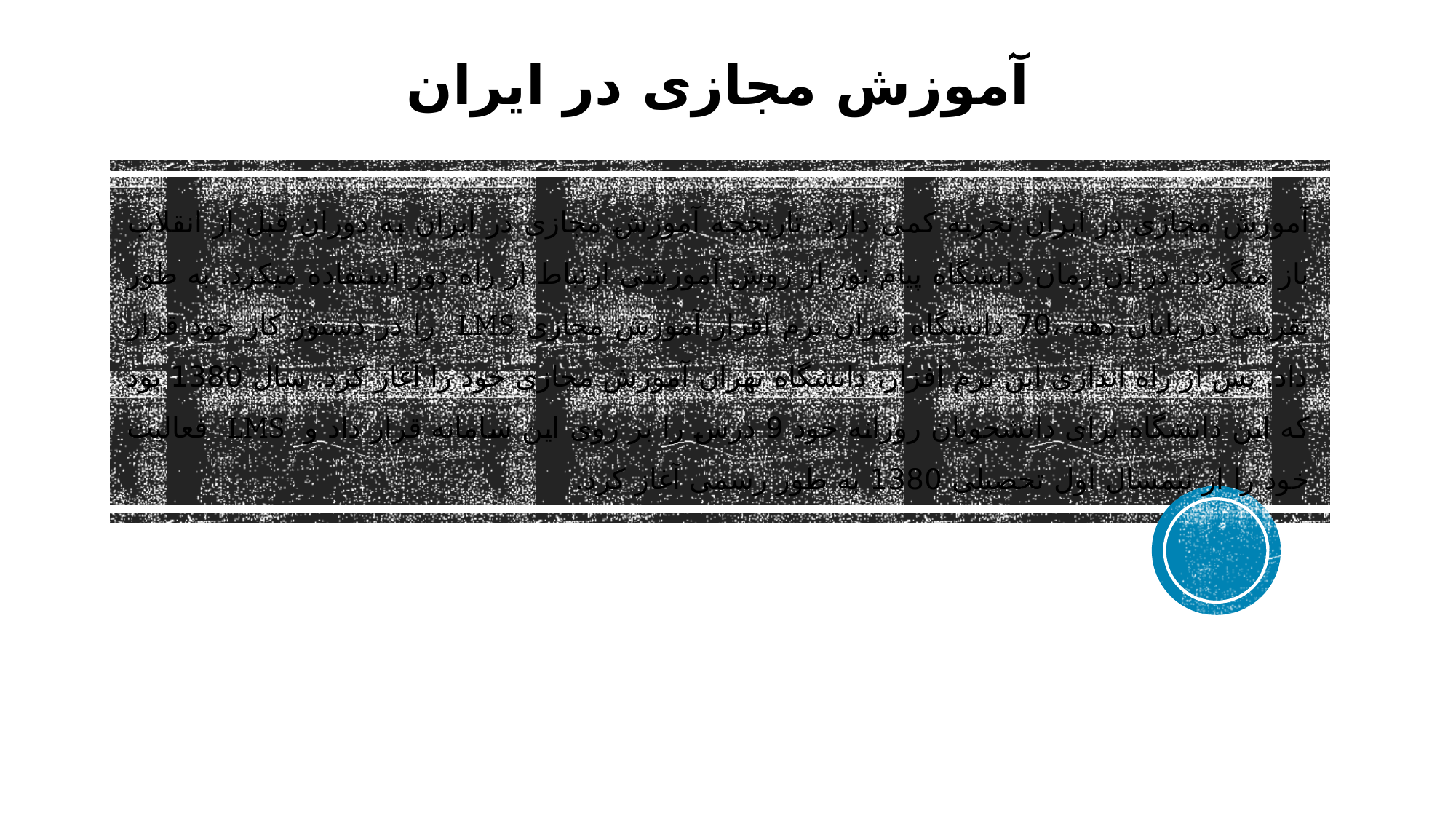

# آموزش مجازی در ایران
آموزش مجازی در ایران تجربه کمی دارد. تاریخچه آموزش مجازی در ایران به دوران قبل از انقلاب باز میگردد. در آن زمان دانشگاه پیام نور از روش آموزشی ارتباط از راه دور استفاده میکرد. به طور تقریبی در پایان دهه ،70 دانشگاه تهران نرم افزار آموزش مجازی LMS  را در دستور کار خود قرار داد. پس از راه اندازی این نرم افزار، دانشگاه تهران آموزش مجازی خود را آغاز کرد. سال 1380 بود که این دانشگاه برای دانشجویان روزانه خود 9 درس را بر روی این سامانه قرار داد و  LMS  فعالیت خود را از نیمسال اول تحصیلی 1380 به طور رسمی آغاز کرد.